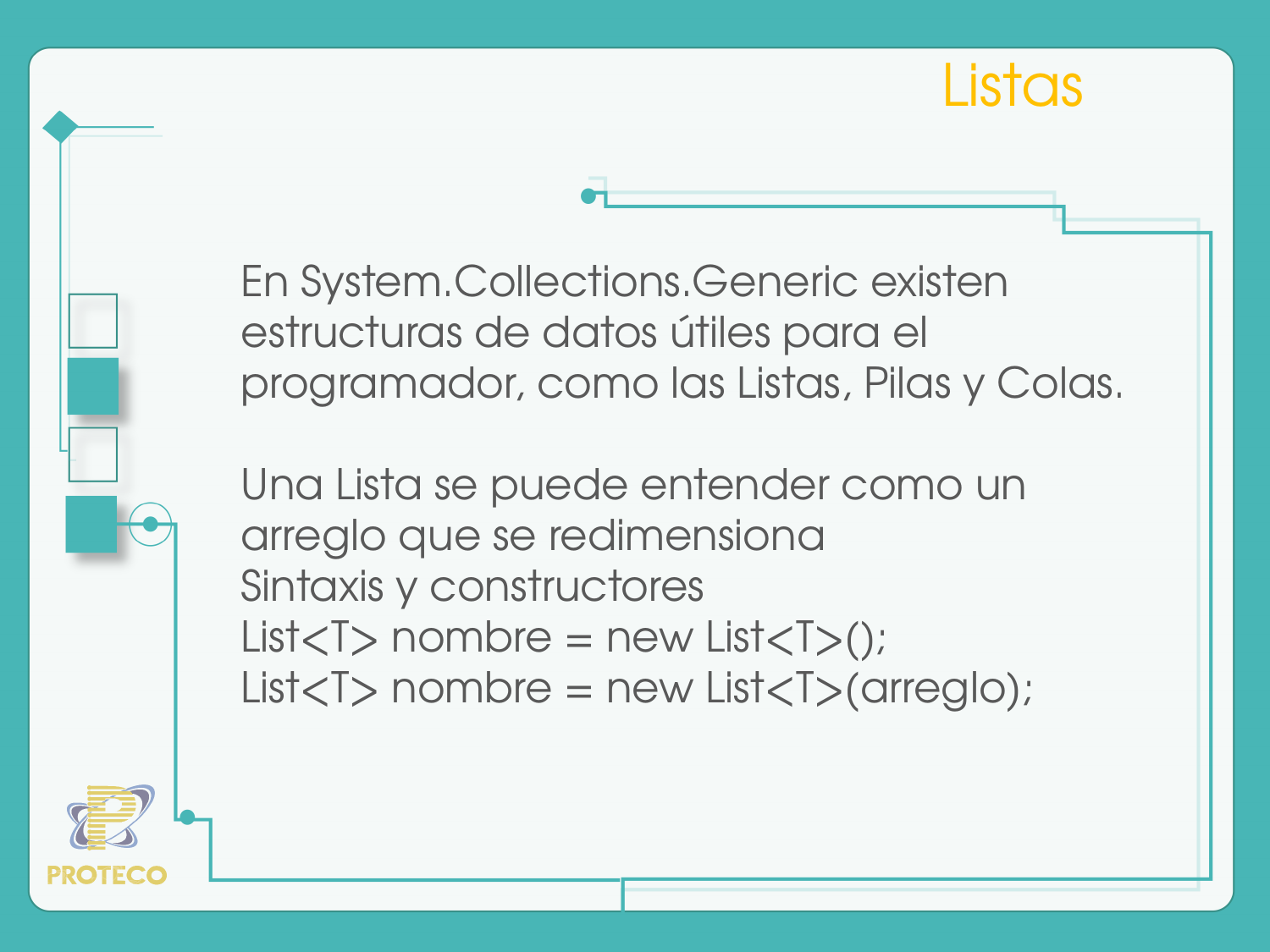

# Listas
En System.Collections.Generic existen estructuras de datos útiles para el programador, como las Listas, Pilas y Colas.

Una Lista se puede entender como un arreglo que se redimensiona
Sintaxis y constructores
List<T> nombre = new List<T>();
List<T> nombre = new List<T>(arreglo);